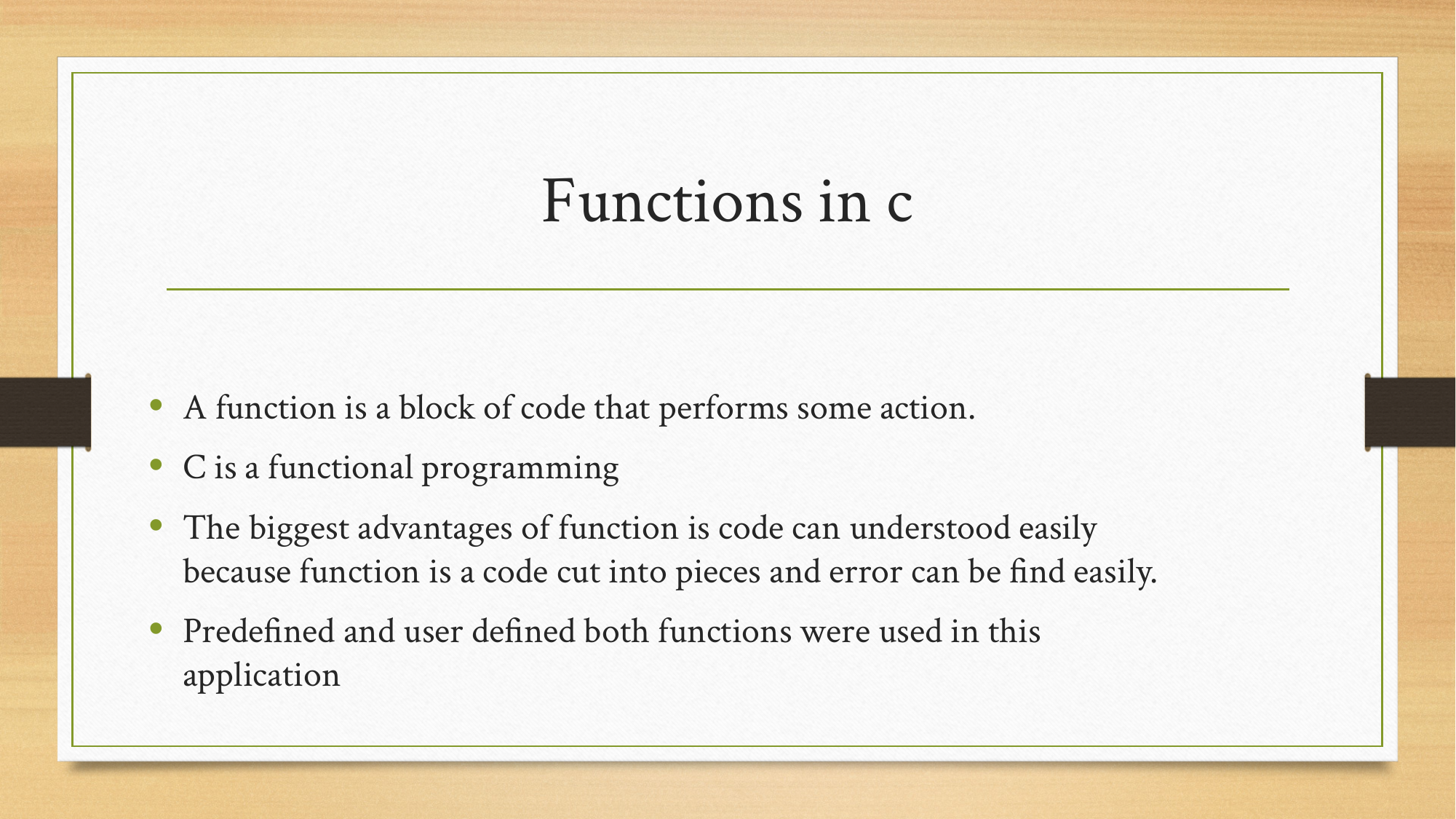

# Functions in c

A function is a block of code that performs some action.
C is a functional programming
The biggest advantages of function is code can understood easily
because function is a code cut into pieces and error can be find easily.
Predefined and user defined both functions were used in this application